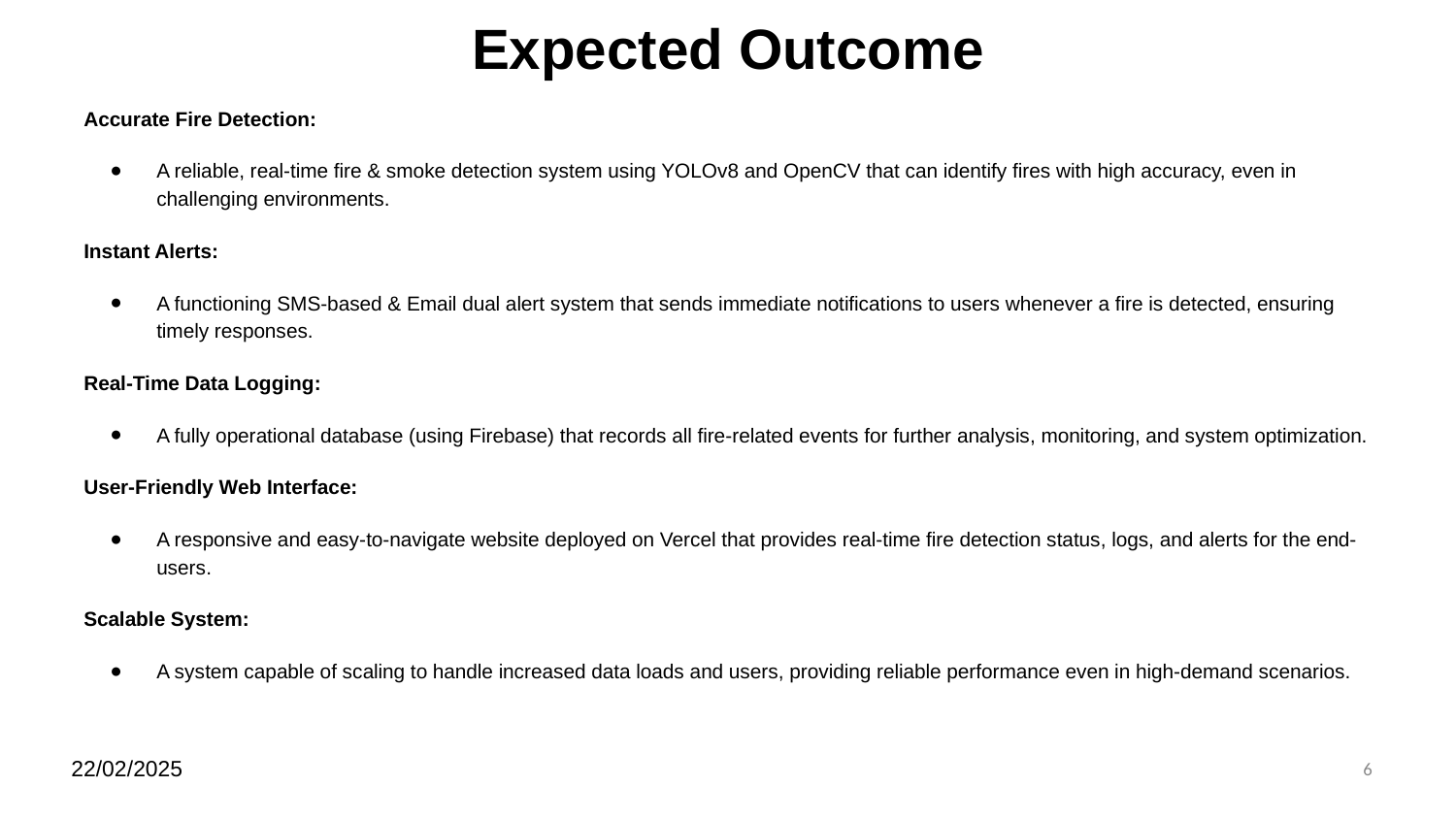

# Expected Outcome
Accurate Fire Detection:
A reliable, real-time fire & smoke detection system using YOLOv8 and OpenCV that can identify fires with high accuracy, even in challenging environments.
Instant Alerts:
A functioning SMS-based & Email dual alert system that sends immediate notifications to users whenever a fire is detected, ensuring timely responses.
Real-Time Data Logging:
A fully operational database (using Firebase) that records all fire-related events for further analysis, monitoring, and system optimization.
User-Friendly Web Interface:
A responsive and easy-to-navigate website deployed on Vercel that provides real-time fire detection status, logs, and alerts for the end-users.
Scalable System:
A system capable of scaling to handle increased data loads and users, providing reliable performance even in high-demand scenarios.

22/02/2025
6